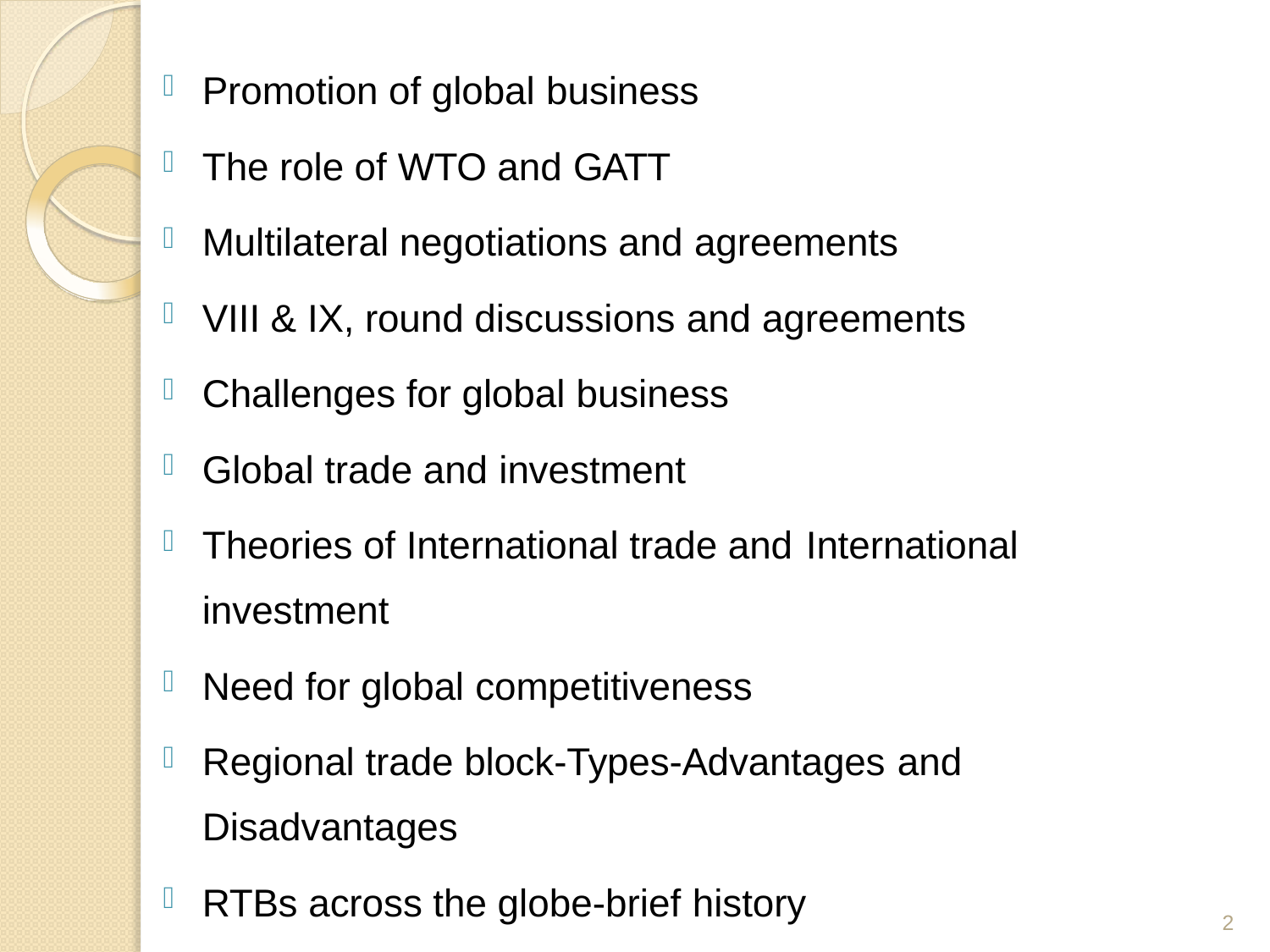

Promotion of global business
The role of WTO and GATT
Multilateral negotiations and agreements
VIII & IX, round discussions and agreements
Challenges for global business
Global trade and investment
Theories of International trade and International
investment
Need for global competitiveness
Regional trade block-Types-Advantages and
Disadvantages
RTBs across the globe-brief history
2